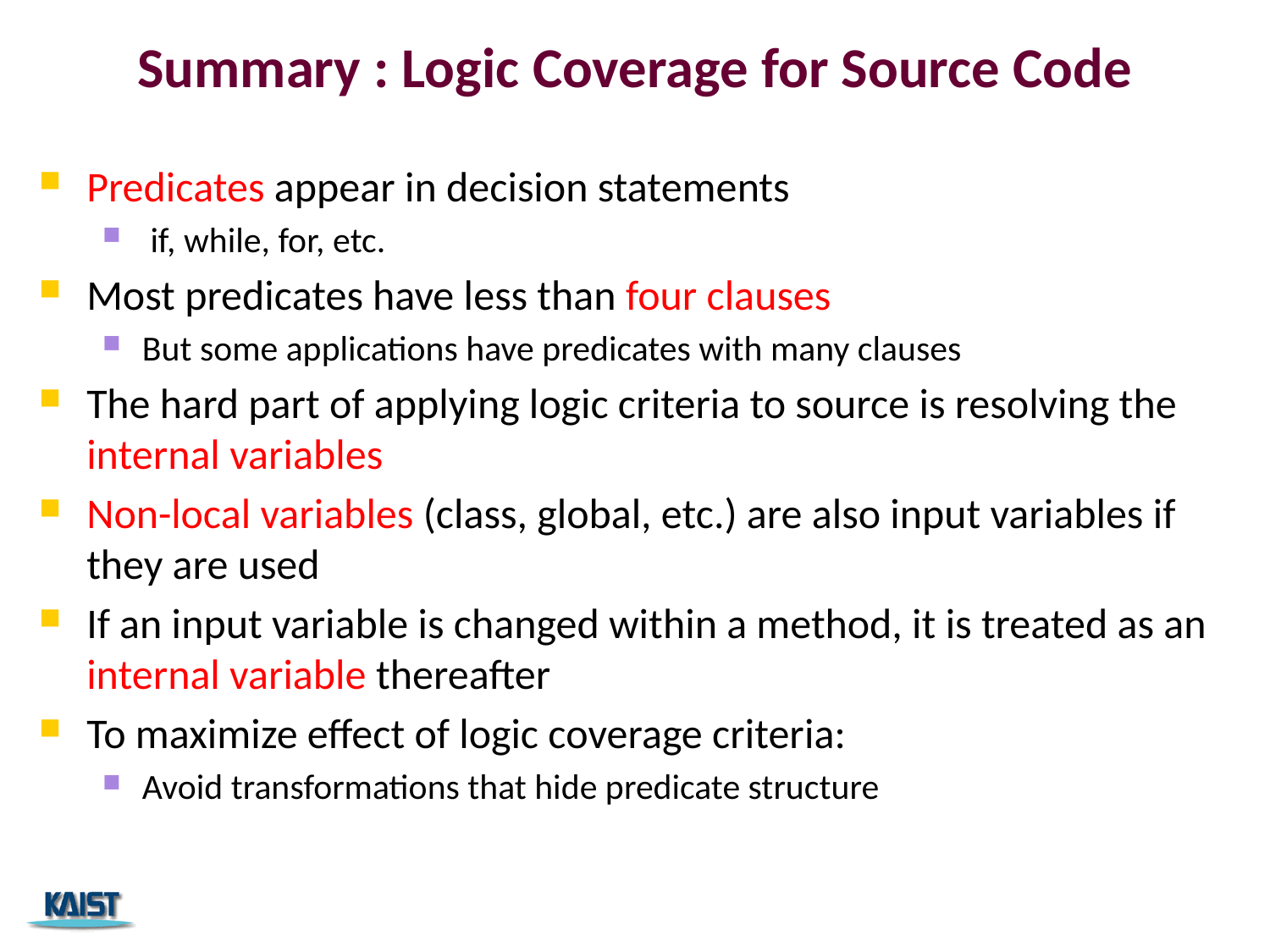

Summary : Logic Coverage for Source Code
Predicates appear in decision statements
 if, while, for, etc.
Most predicates have less than four clauses
But some applications have predicates with many clauses
The hard part of applying logic criteria to source is resolving the internal variables
Non-local variables (class, global, etc.) are also input variables if they are used
If an input variable is changed within a method, it is treated as an internal variable thereafter
To maximize effect of logic coverage criteria:
Avoid transformations that hide predicate structure

14